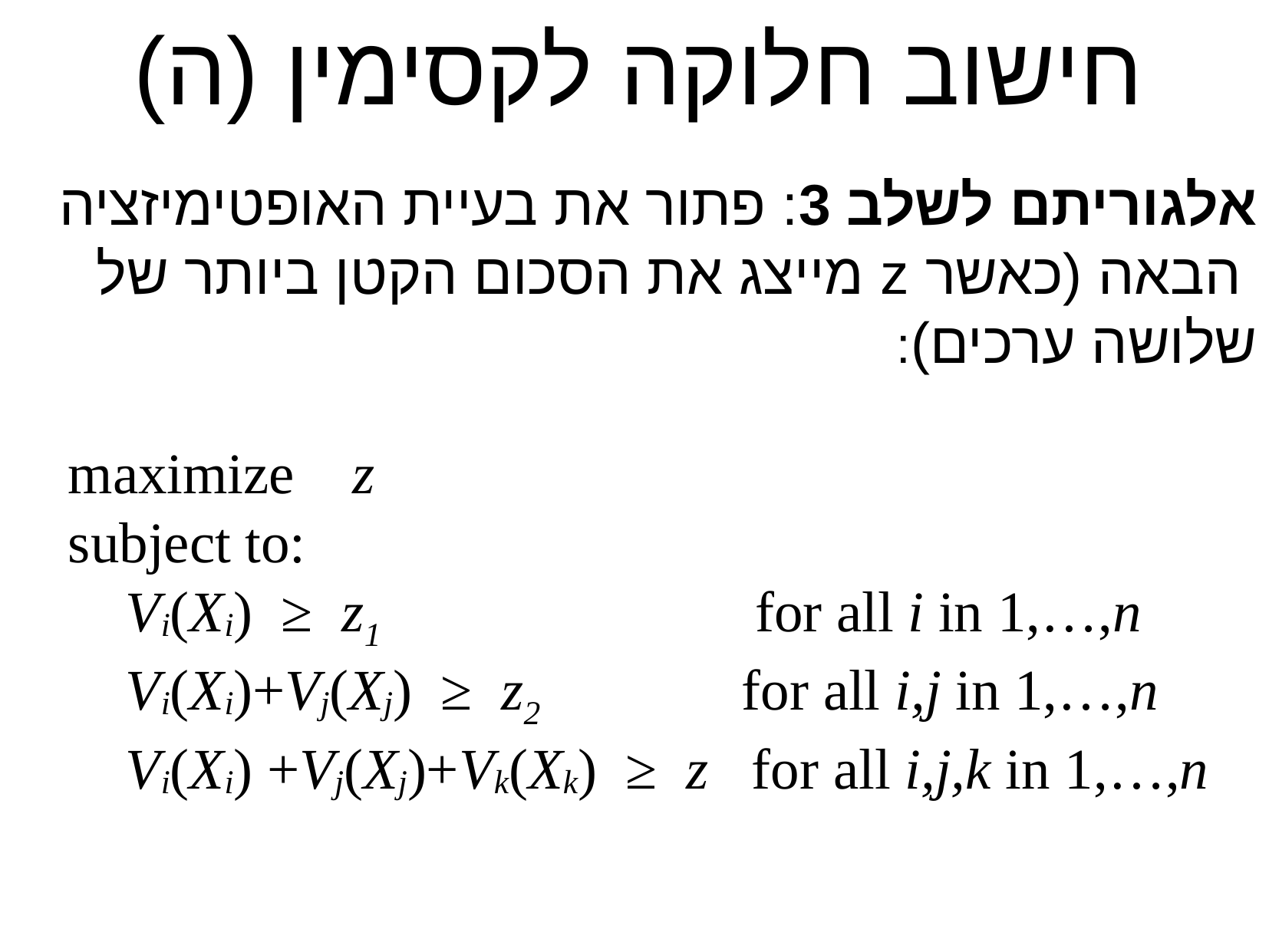

חישוב חלוקה לקסימין (ה)
אלגוריתם לשלב 3: פתור את בעיית האופטימיזציה
 הבאה (כאשר z מייצג את הסכום הקטן ביותר של שלושה ערכים):

  maximize    z
  subject to:
      Vi(Xi)  ≥  z1                          for all i in 1,…,n
      Vi(Xi)+Vj(Xj)  ≥  z2              for all i,j in 1,…,n
      Vi(Xi) +Vj(Xj)+Vk(Xk)  ≥  z   for all i,j,k in 1,…,n